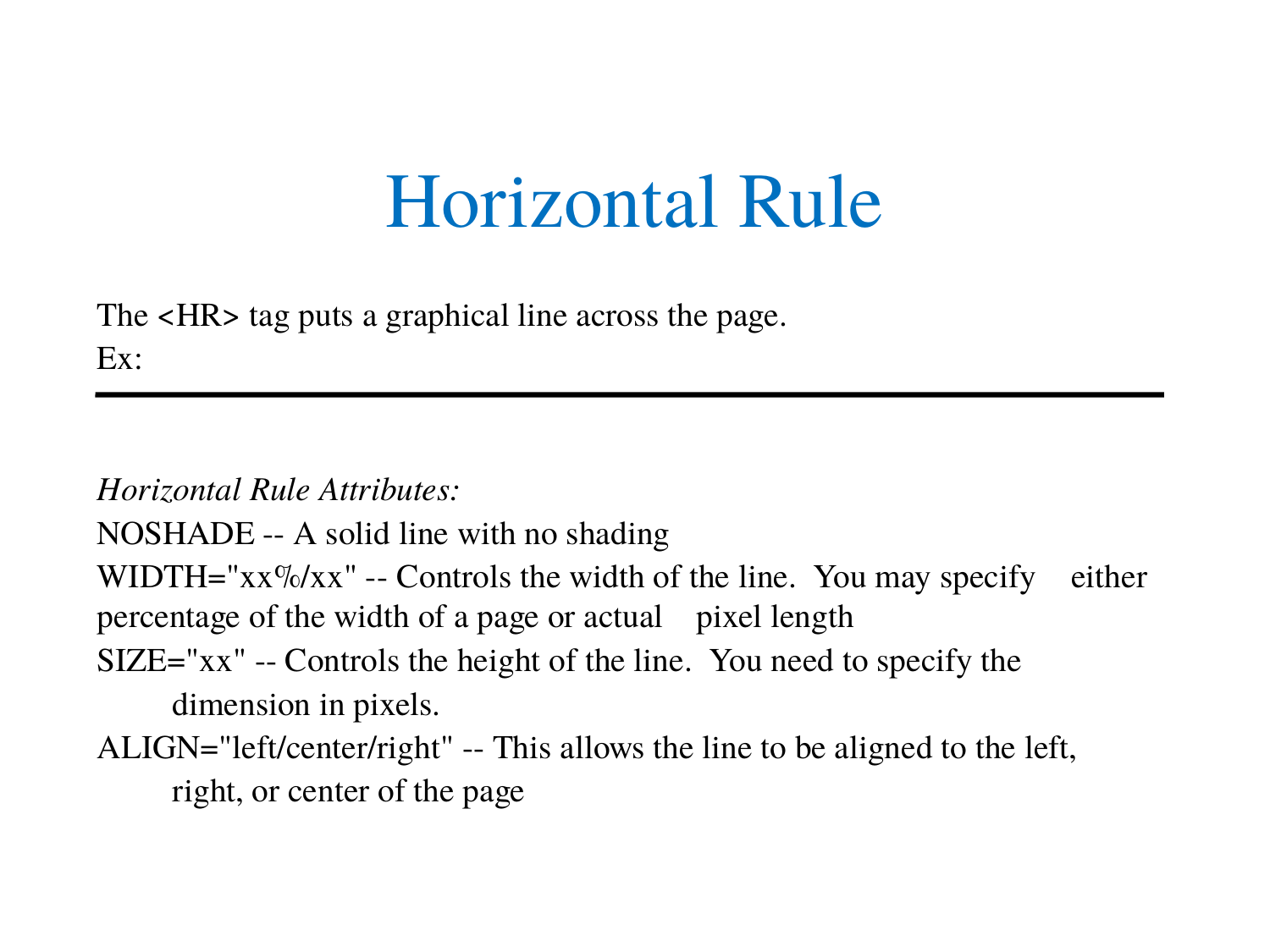

# Horizontal Rule
The <HR> tag puts a graphical line across the page.
Ex:

Horizontal Rule Attributes:
NOSHADE -- A solid line with no shading
WIDTH="xx%/xx" --	Controls the width of the line.  You may specify 					either percentage of the width of a page or actual 				pixel length
SIZE="xx" -- Controls the height of the line.  You need to specify the
		dimension in pixels.
ALIGN="left/center/right" -- This allows the line to be aligned to the left,
						right, or center of the page